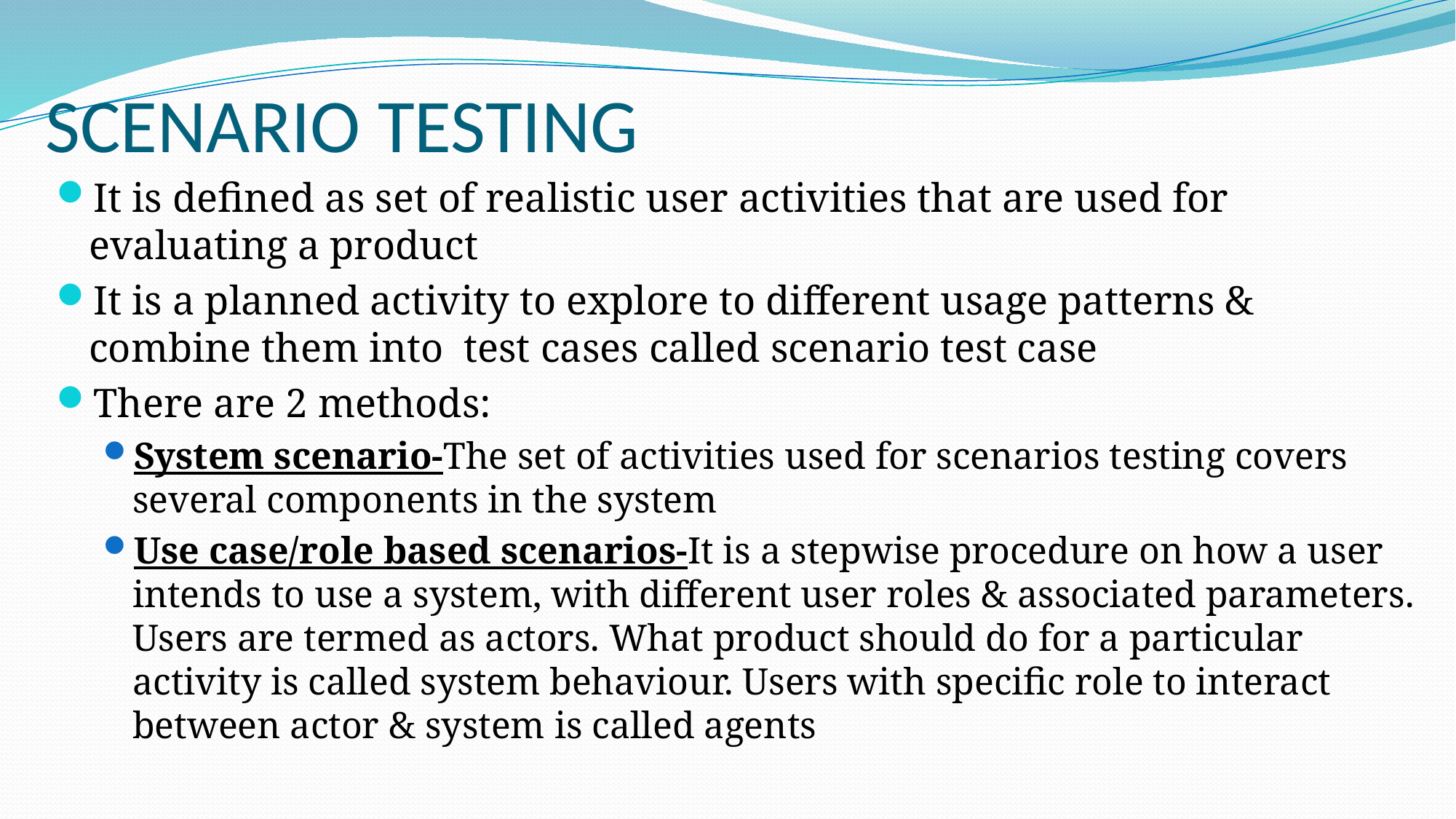

# SCENARIO TESTING
It is defined as set of realistic user activities that are used for evaluating a product
It is a planned activity to explore to different usage patterns & combine them into  test cases called scenario test case
There are 2 methods:
System scenario-The set of activities used for scenarios testing covers several components in the system
Use case/role based scenarios-It is a stepwise procedure on how a user intends to use a system, with different user roles & associated parameters. Users are termed as actors. What product should do for a particular activity is called system behaviour. Users with specific role to interact between actor & system is called agents